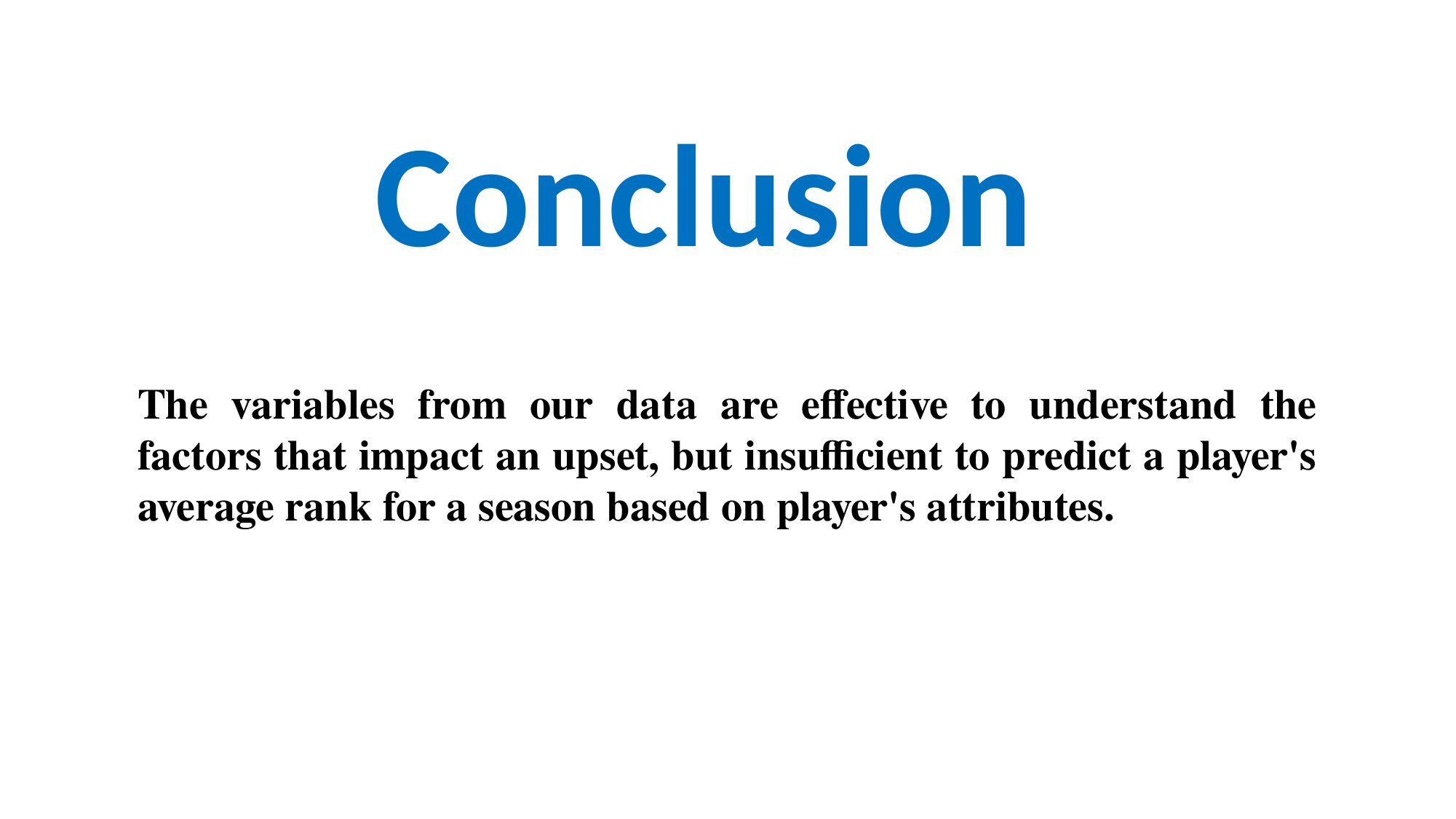

Conclusion
The variables from our data are effective to understand the factors that impact an upset, but insufficient to predict a player's average rank for a season based on player's attributes.